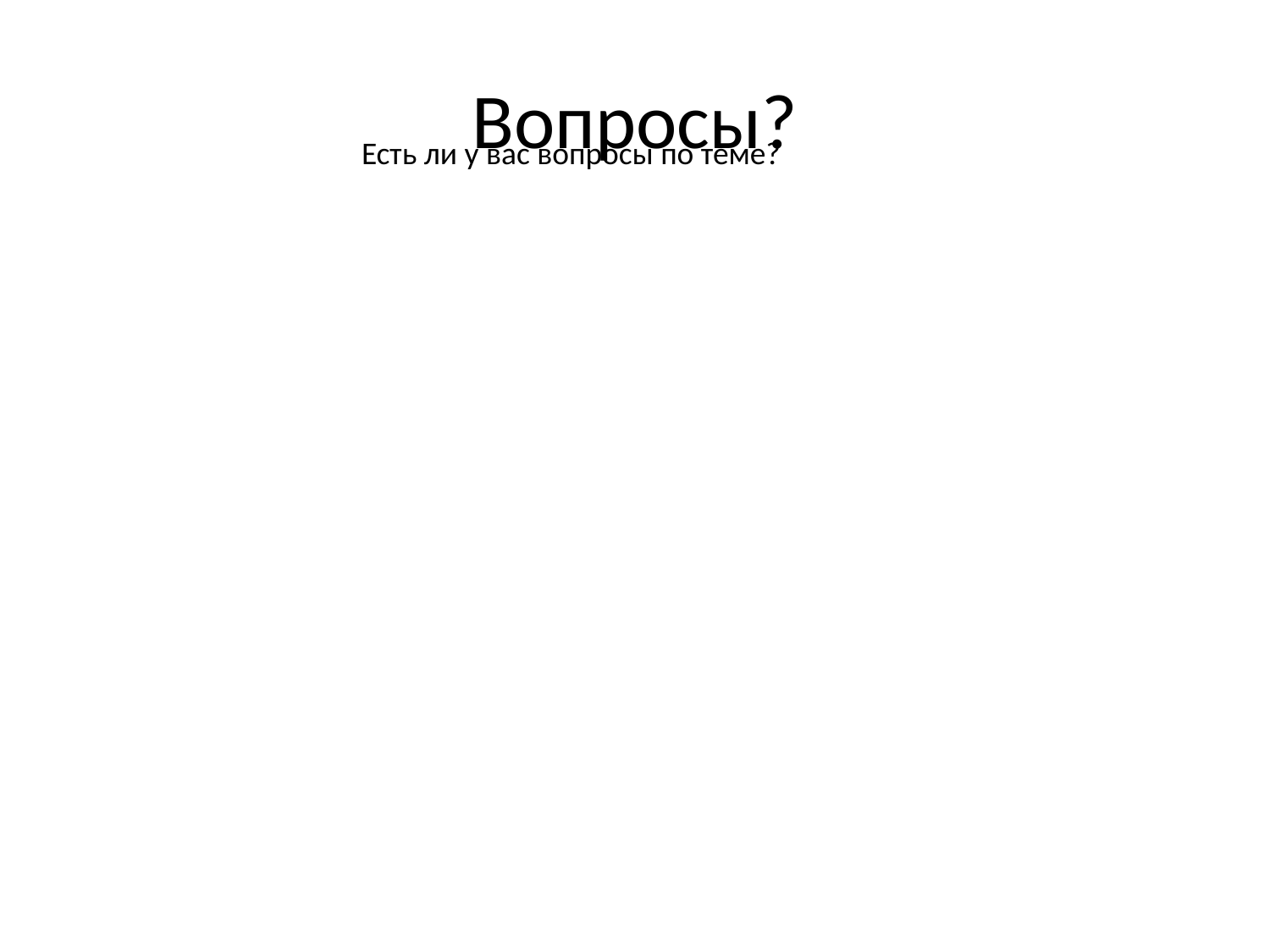

# Вопросы?
Есть ли у вас вопросы по теме?